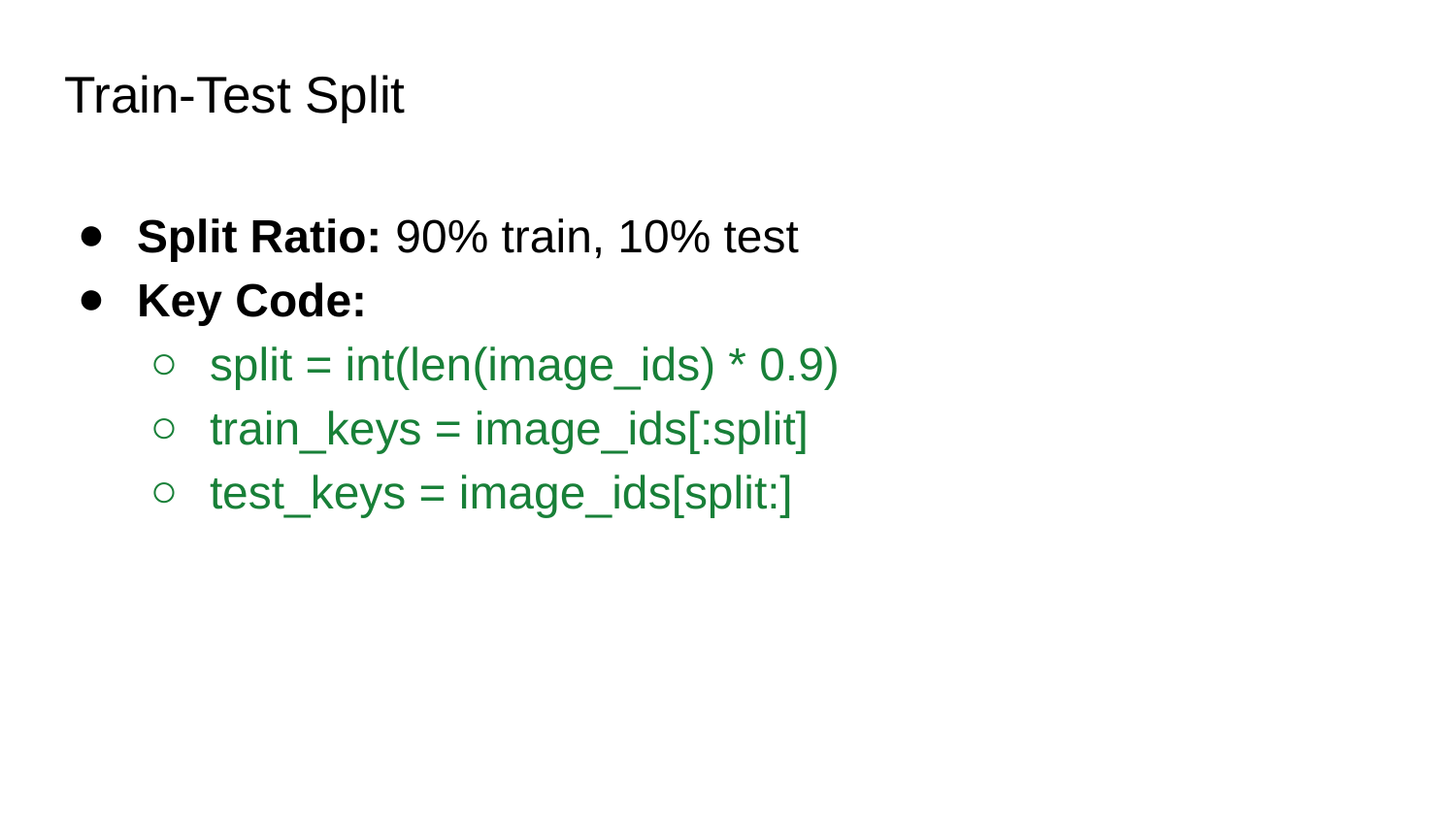

# Train-Test Split
Split Ratio: 90% train, 10% test
Key Code:
split = int(len(image_ids) * 0.9)
train_keys = image_ids[:split]
test_keys = image_ids[split:]